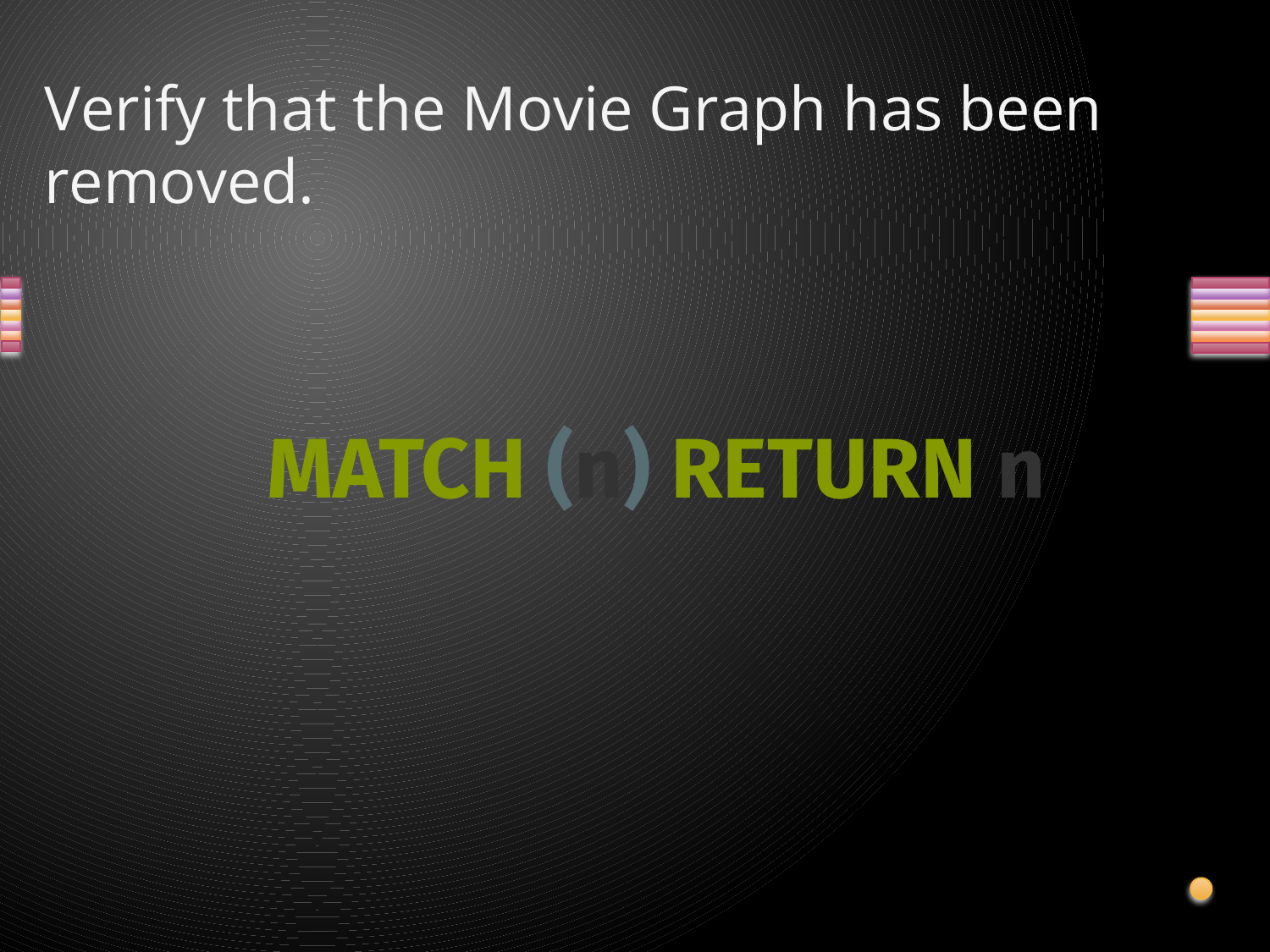

# Verify that the Movie Graph has been removed.
MATCH (n) RETURN n